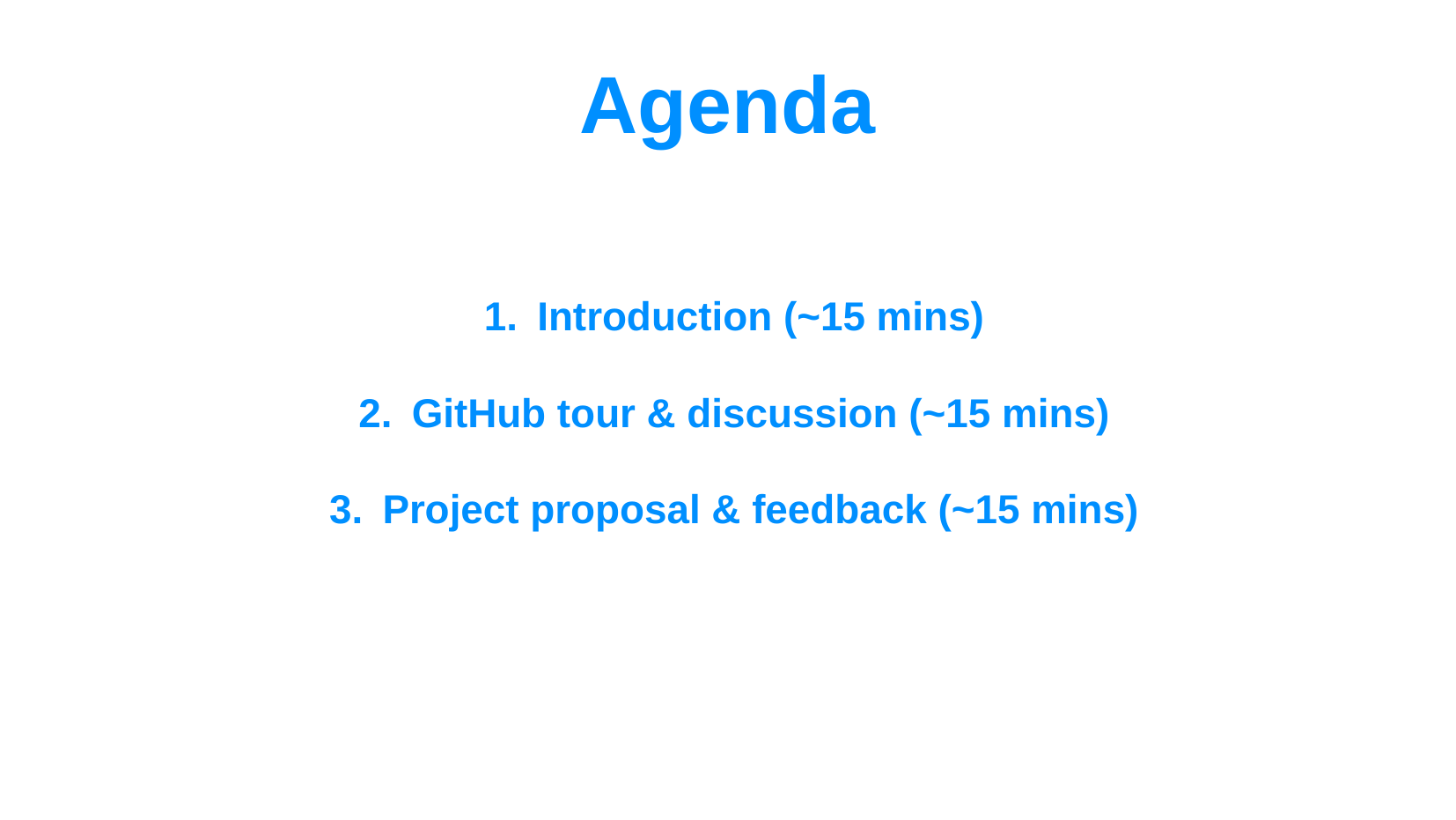

Agenda
Introduction (~15 mins)

GitHub tour & discussion (~15 mins)

Project proposal & feedback (~15 mins)